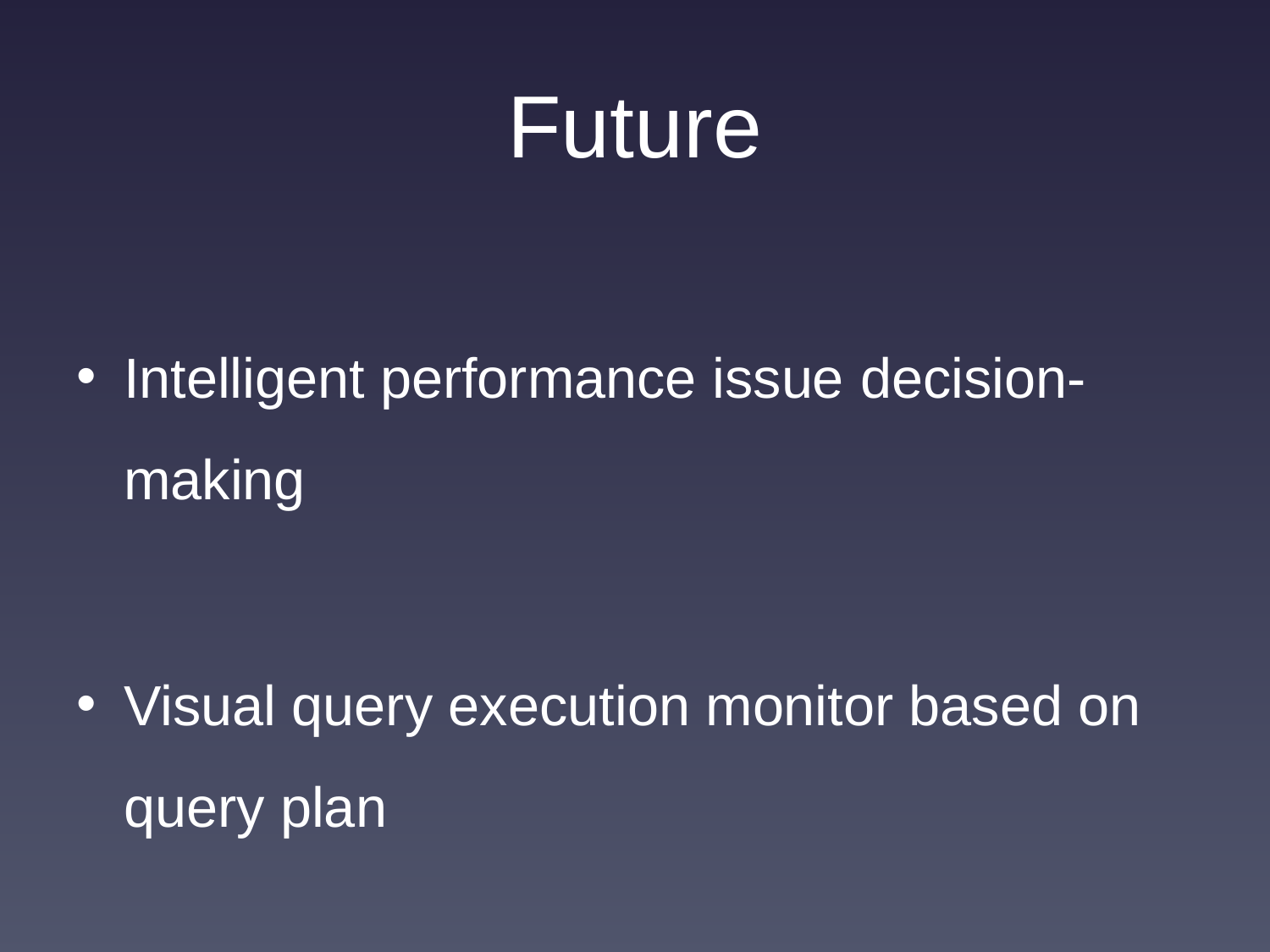

# Future

Intelligent performance issue decision-making

Visual query execution monitor based on query plan